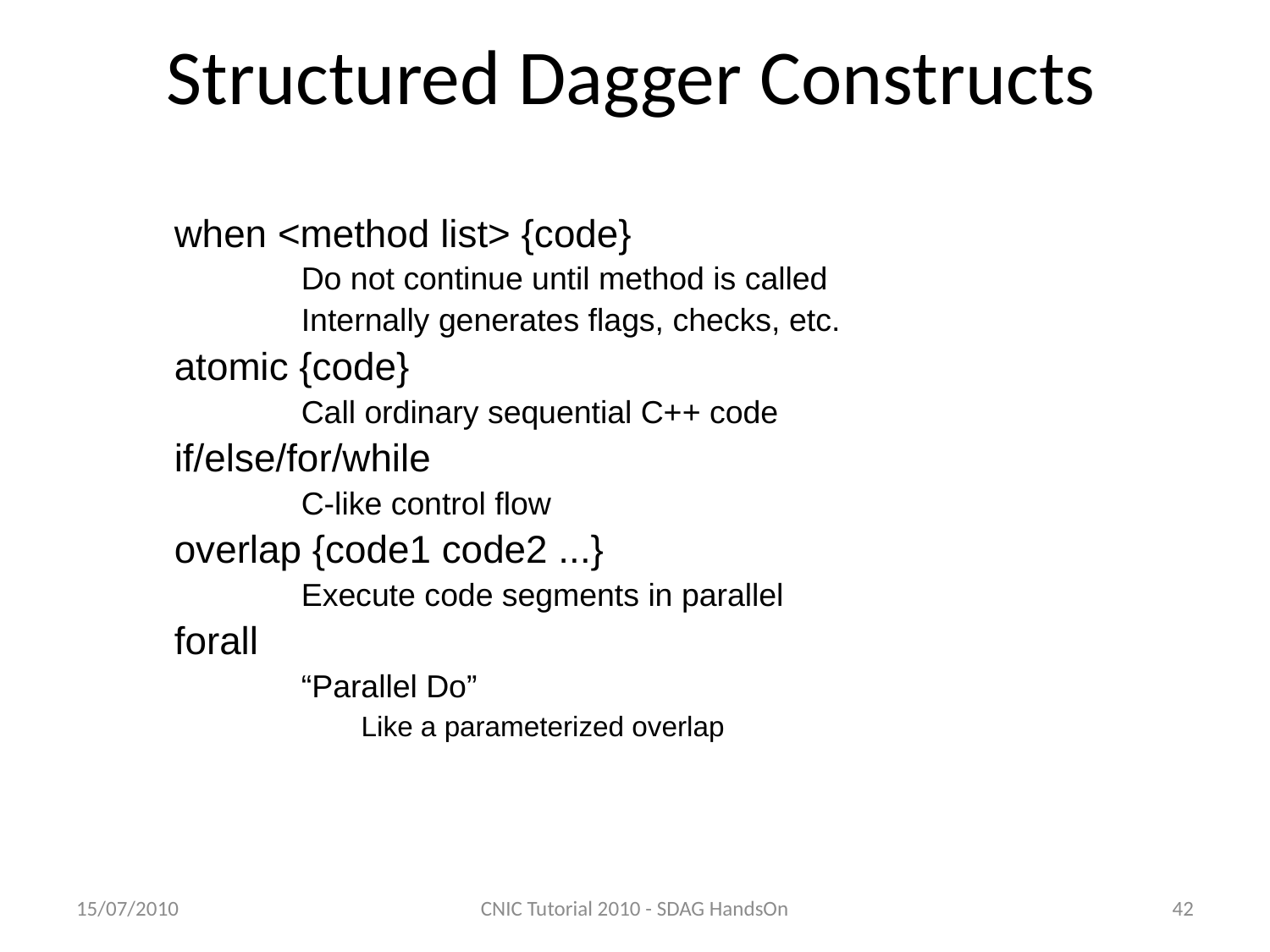

Structured Dagger Constructs
when <method list> {code}
	Do not continue until method is called
	Internally generates flags, checks, etc.
atomic {code}
	Call ordinary sequential C++ code
if/else/for/while
	C-like control flow
overlap {code1 code2 ...}
	Execute code segments in parallel
forall
	“Parallel Do”
	Like a parameterized overlap

15/07/2010
CNIC Tutorial 2010 - SDAG HandsOn
42